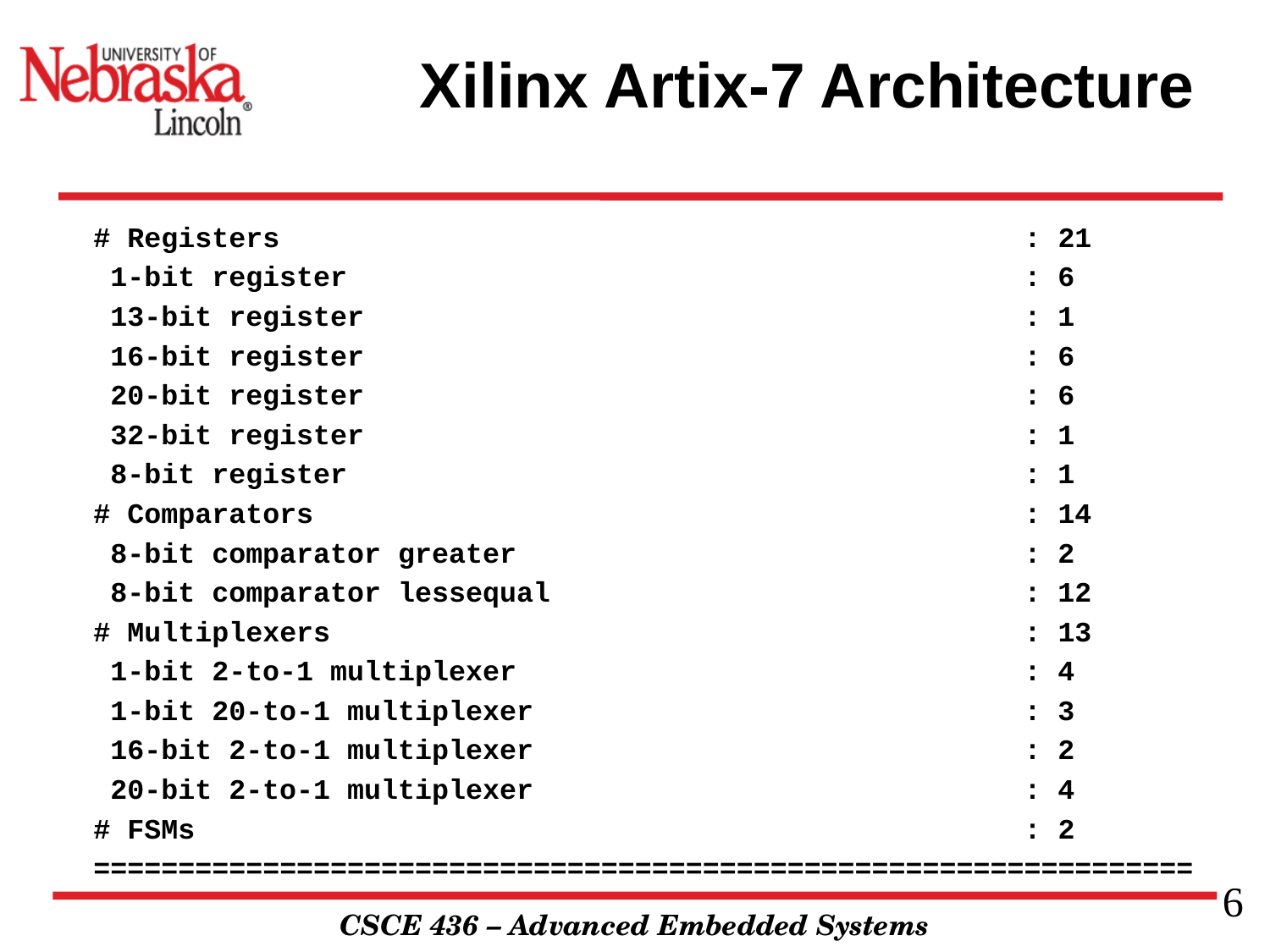

# Xilinx Artix-7 Architecture
# Registers                                            : 21
 1-bit register                                        : 6
 13-bit register                                       : 1
 16-bit register                                       : 6
 20-bit register                                       : 6
 32-bit register                                       : 1
 8-bit register                                        : 1
# Comparators                                          : 14
 8-bit comparator greater                              : 2
 8-bit comparator lessequal                            : 12
# Multiplexers                                         : 13
 1-bit 2-to-1 multiplexer                              : 4
 1-bit 20-to-1 multiplexer                             : 3
 16-bit 2-to-1 multiplexer                             : 2
 20-bit 2-to-1 multiplexer                             : 4
# FSMs                                                 : 2
=================================================================
6